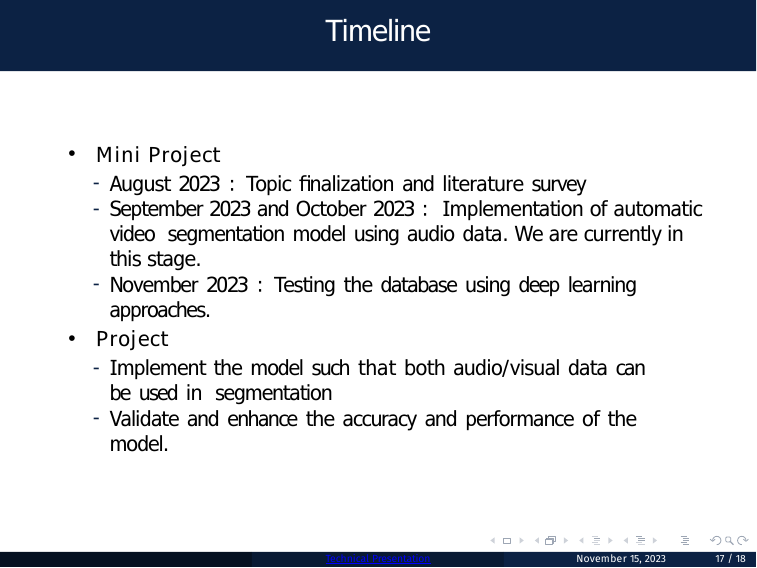

# Timeline
Mini Project
August 2023 : Topic finalization and literature survey
September 2023 and October 2023 :  Implementation of automatic video  segmentation model using audio data. We are currently in this stage.
November 2023 : Testing the database using deep learning approaches.
Project
Implement the model such that both audio/visual data can be used in  segmentation
Validate and enhance the accuracy and performance of the model.

Technical Presentation
November 15, 2023
17 / 18